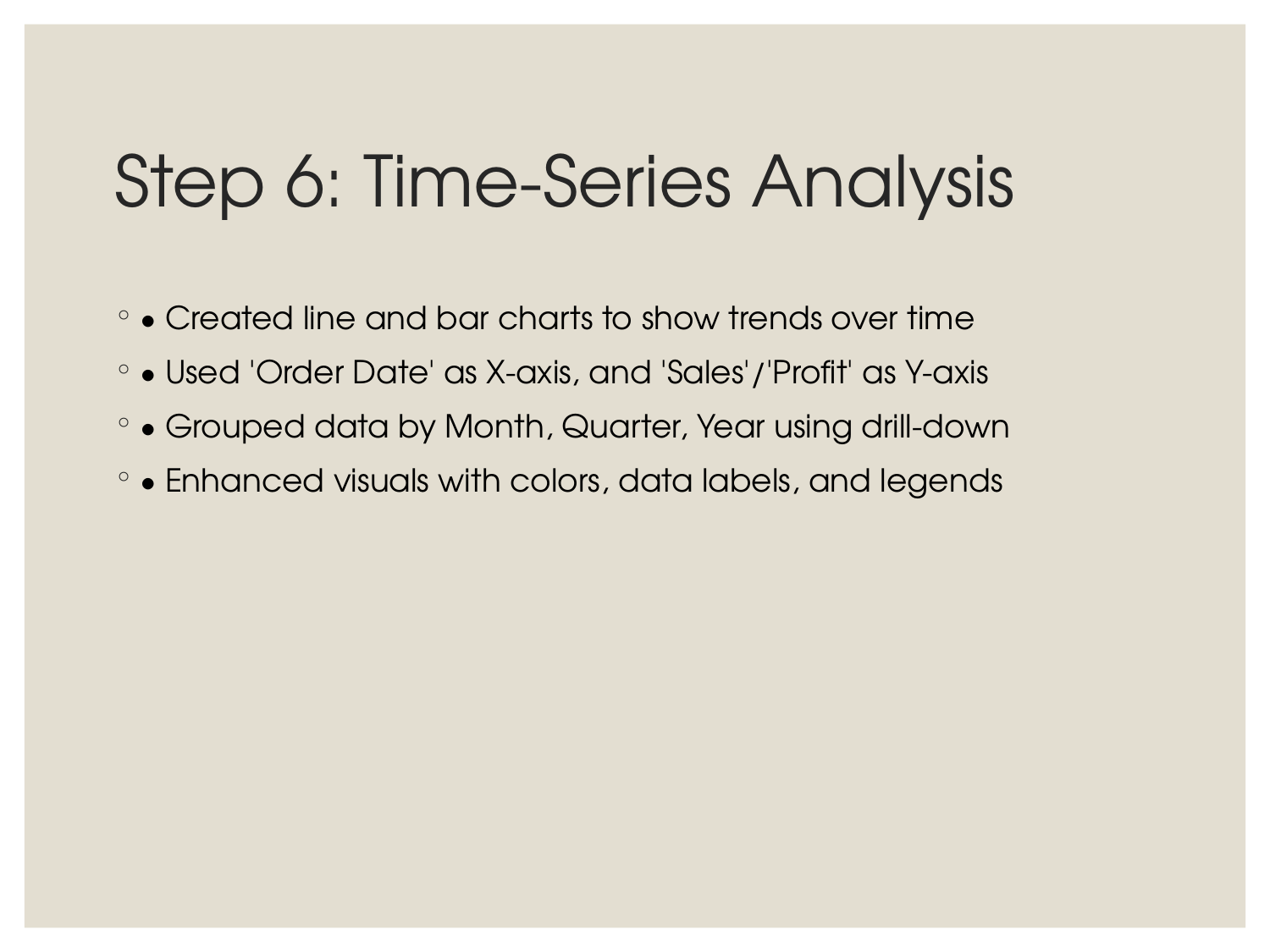

# Step 6: Time-Series Analysis
• Created line and bar charts to show trends over time
• Used 'Order Date' as X-axis, and 'Sales'/'Profit' as Y-axis
• Grouped data by Month, Quarter, Year using drill-down
• Enhanced visuals with colors, data labels, and legends